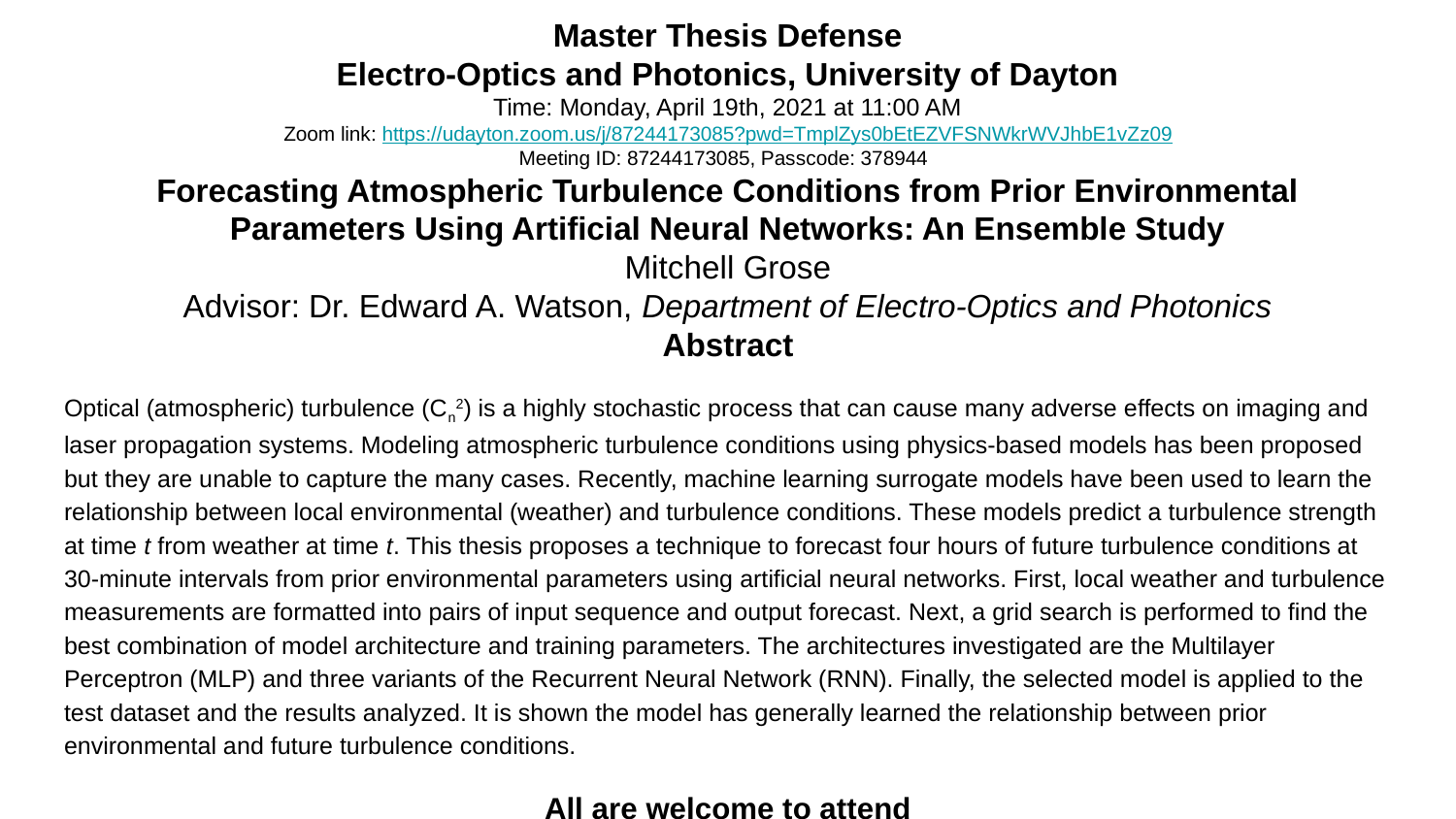

# Master Thesis Defense
Electro-Optics and Photonics, University of Dayton
Time: Monday, April 19th, 2021 at 11:00 AM
Zoom link: https://udayton.zoom.us/j/87244173085?pwd=TmplZys0bEtEZVFSNWkrWVJhbE1vZz09
Meeting ID: 87244173085, Passcode: 378944
Forecasting Atmospheric Turbulence Conditions from Prior Environmental Parameters Using Artificial Neural Networks: An Ensemble Study
Mitchell Grose
Advisor: Dr. Edward A. Watson, Department of Electro-Optics and Photonics
Abstract
Optical (atmospheric) turbulence (Cn2) is a highly stochastic process that can cause many adverse effects on imaging and laser propagation systems. Modeling atmospheric turbulence conditions using physics-based models has been proposed but they are unable to capture the many cases. Recently, machine learning surrogate models have been used to learn the relationship between local environmental (weather) and turbulence conditions. These models predict a turbulence strength at time t from weather at time t. This thesis proposes a technique to forecast four hours of future turbulence conditions at 30-minute intervals from prior environmental parameters using artificial neural networks. First, local weather and turbulence measurements are formatted into pairs of input sequence and output forecast. Next, a grid search is performed to find the best combination of model architecture and training parameters. The architectures investigated are the Multilayer Perceptron (MLP) and three variants of the Recurrent Neural Network (RNN). Finally, the selected model is applied to the test dataset and the results analyzed. It is shown the model has generally learned the relationship between prior environmental and future turbulence conditions.
All are welcome to attend